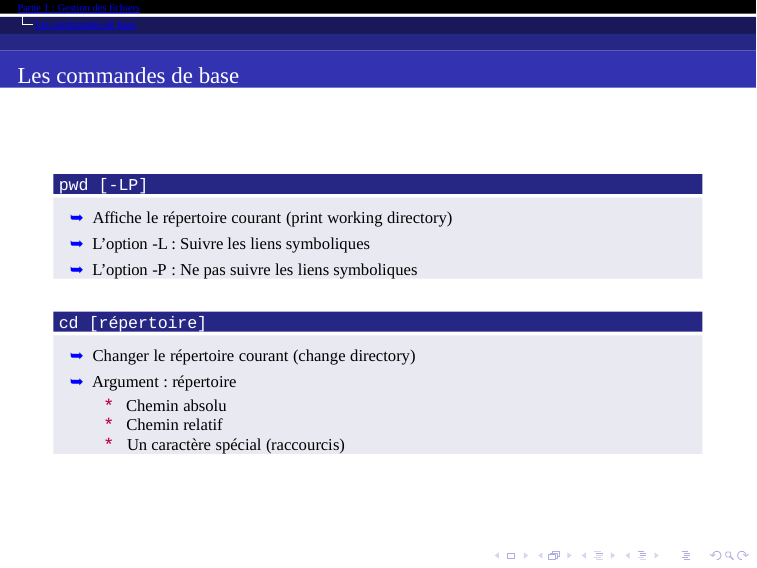

Partie 1 : Gestion des fichiers

Les commandes de base

Les commandes de base
pwd [-LP]
➥ Affiche le répertoire courant (print working directory)
➥ L’option -L : Suivre les liens symboliques
➥ L’option -P : Ne pas suivre les liens symboliques
cd [répertoire]
➥ Changer le répertoire courant (change directory)
➥ Argument : répertoire
* Chemin absolu
* Chemin relatif
* Un caractère spécial (raccourcis)